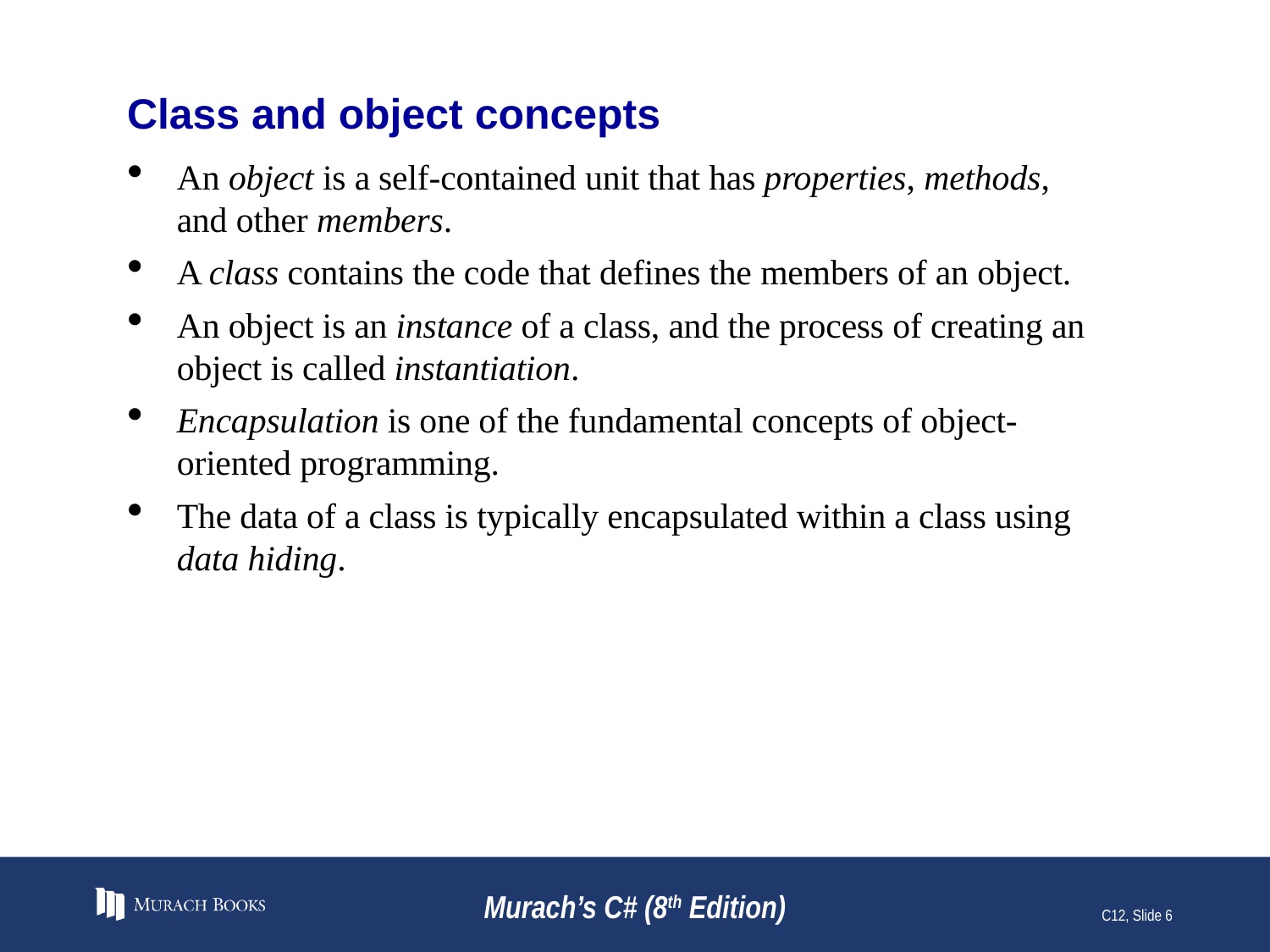

# Class and object concepts
An object is a self-contained unit that has properties, methods, and other members.
A class contains the code that defines the members of an object.
An object is an instance of a class, and the process of creating an object is called instantiation.
Encapsulation is one of the fundamental concepts of object-oriented programming.
The data of a class is typically encapsulated within a class using data hiding.

Murach’s C# (8th Edition)

C12, Slide 6